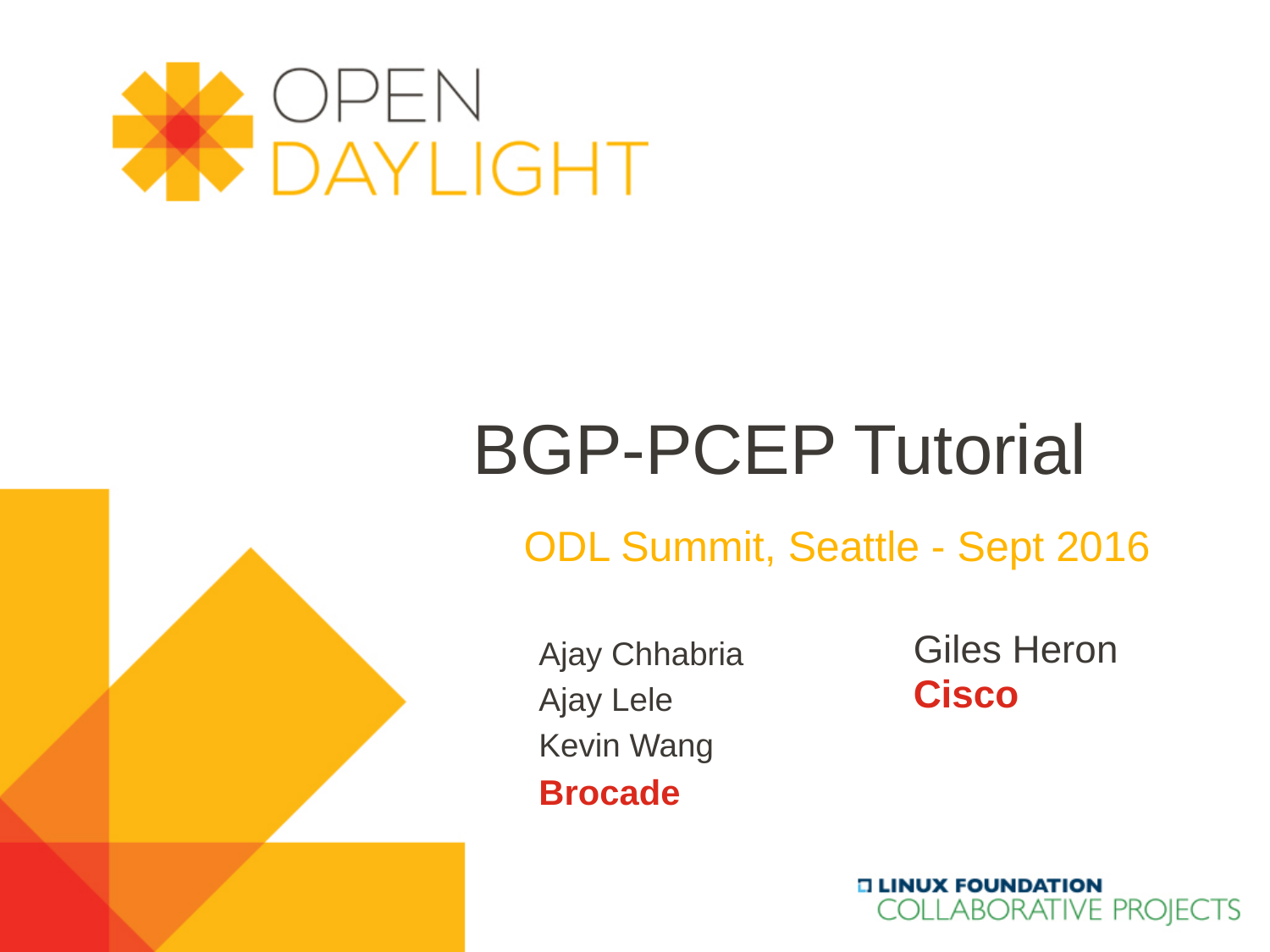

# BGP-PCEP Tutorial
ODL Summit, Seattle - Sept 2016
Giles Heron
Cisco
Ajay Chhabria
Ajay Lele
Kevin Wang
Brocade